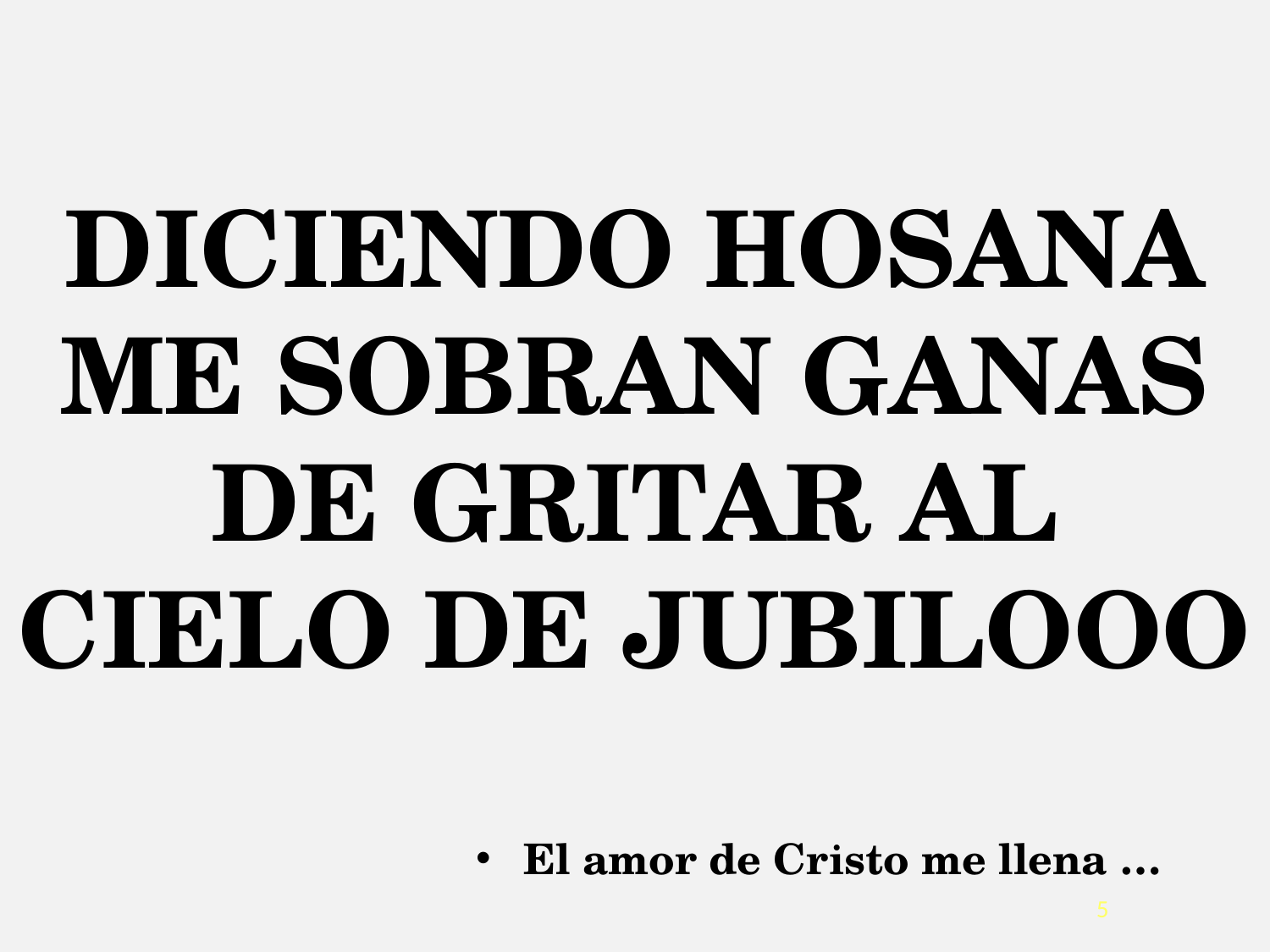

DICIENDO HOSANA
ME SOBRAN GANAS
DE GRITAR AL CIELO DE JUBILOOO
El amor de Cristo me llena …
5